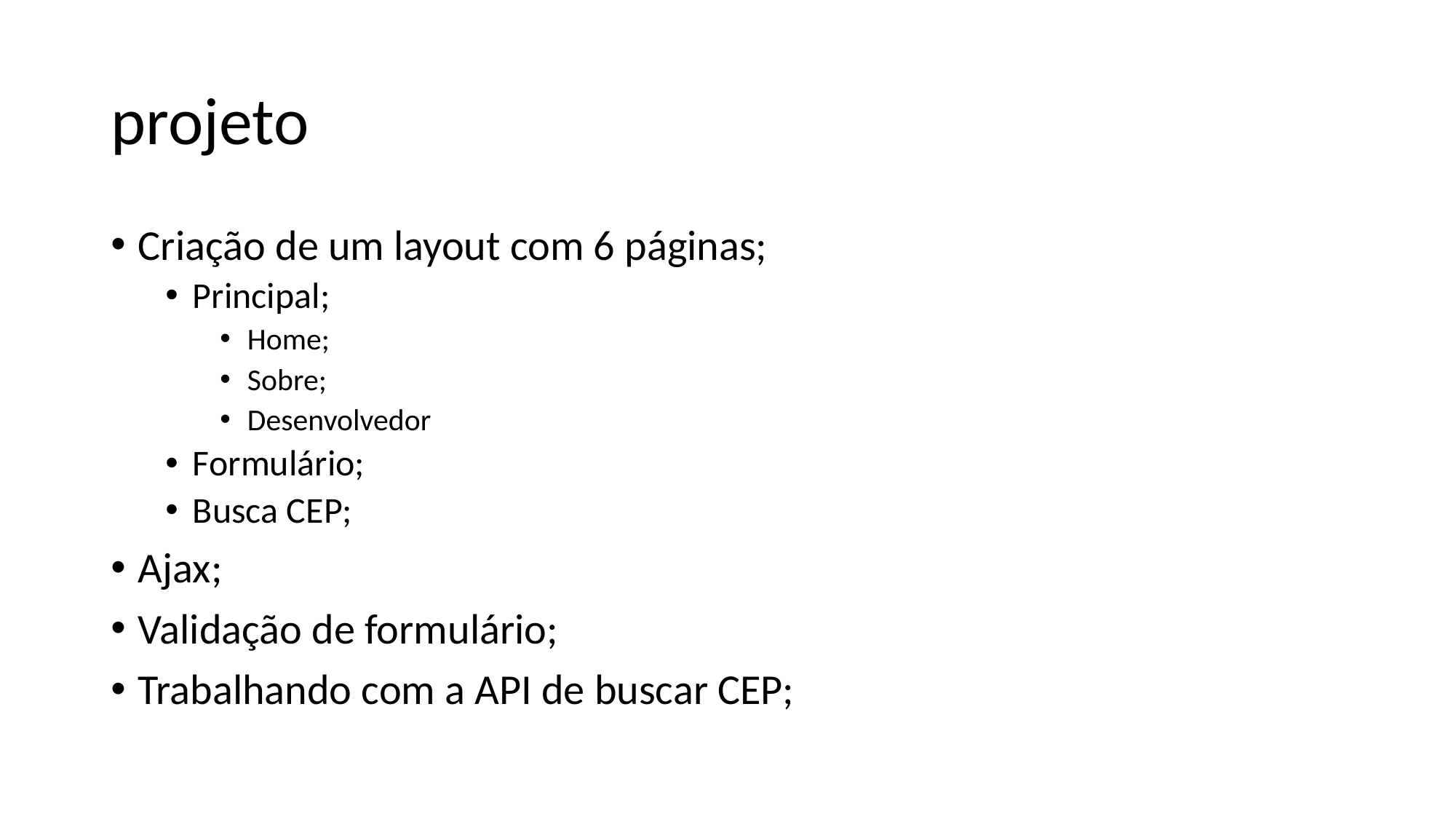

# projeto
Criação de um layout com 6 páginas;
Principal;
Home;
Sobre;
Desenvolvedor
Formulário;
Busca CEP;
Ajax;
Validação de formulário;
Trabalhando com a API de buscar CEP;